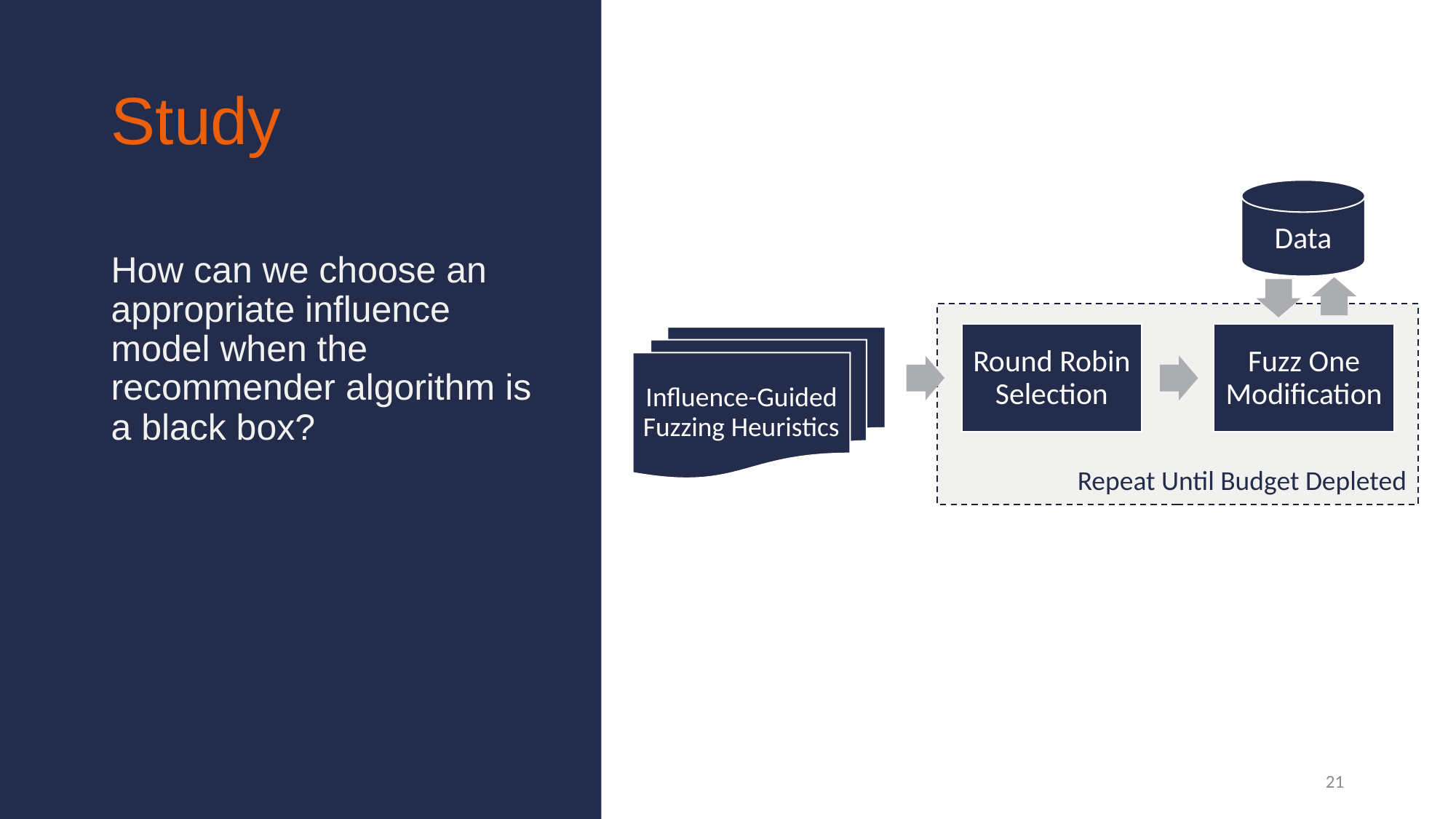

# Study
Data
How can we choose an appropriate influence model when the recommender algorithm is a black box?

Round Robin Selection

Fuzz One Modification

Influence-Guided Fuzzing Heuristics

Repeat Until Budget Depleted
21